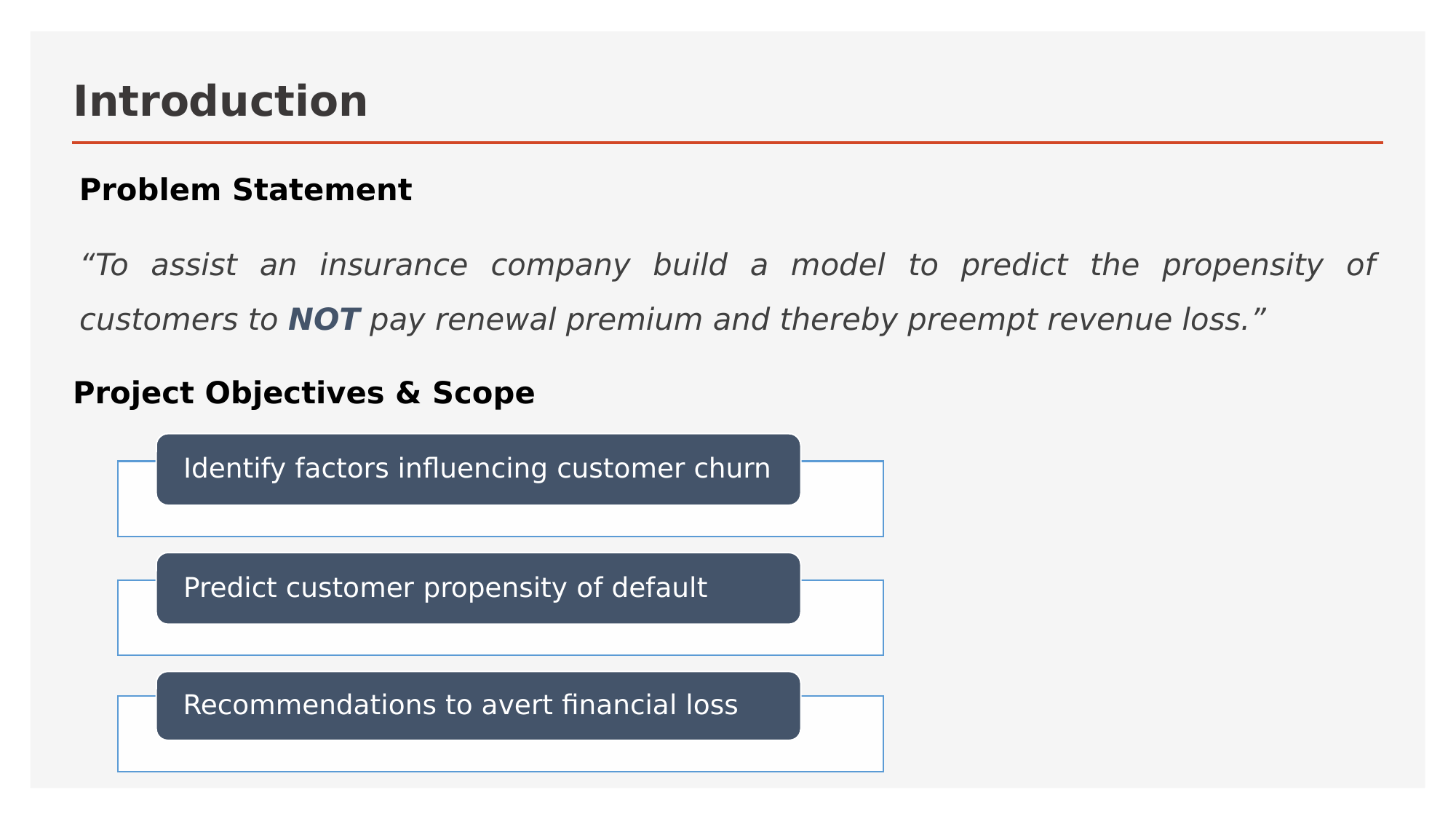

# Introduction
Problem Statement
“To assist an insurance company build a model to predict the propensity of customers to NOT pay renewal premium and thereby preempt revenue loss.”
Project Objectives & Scope
Identify factors influencing customer churn
Predict customer propensity of default
Recommendations to avert financial loss